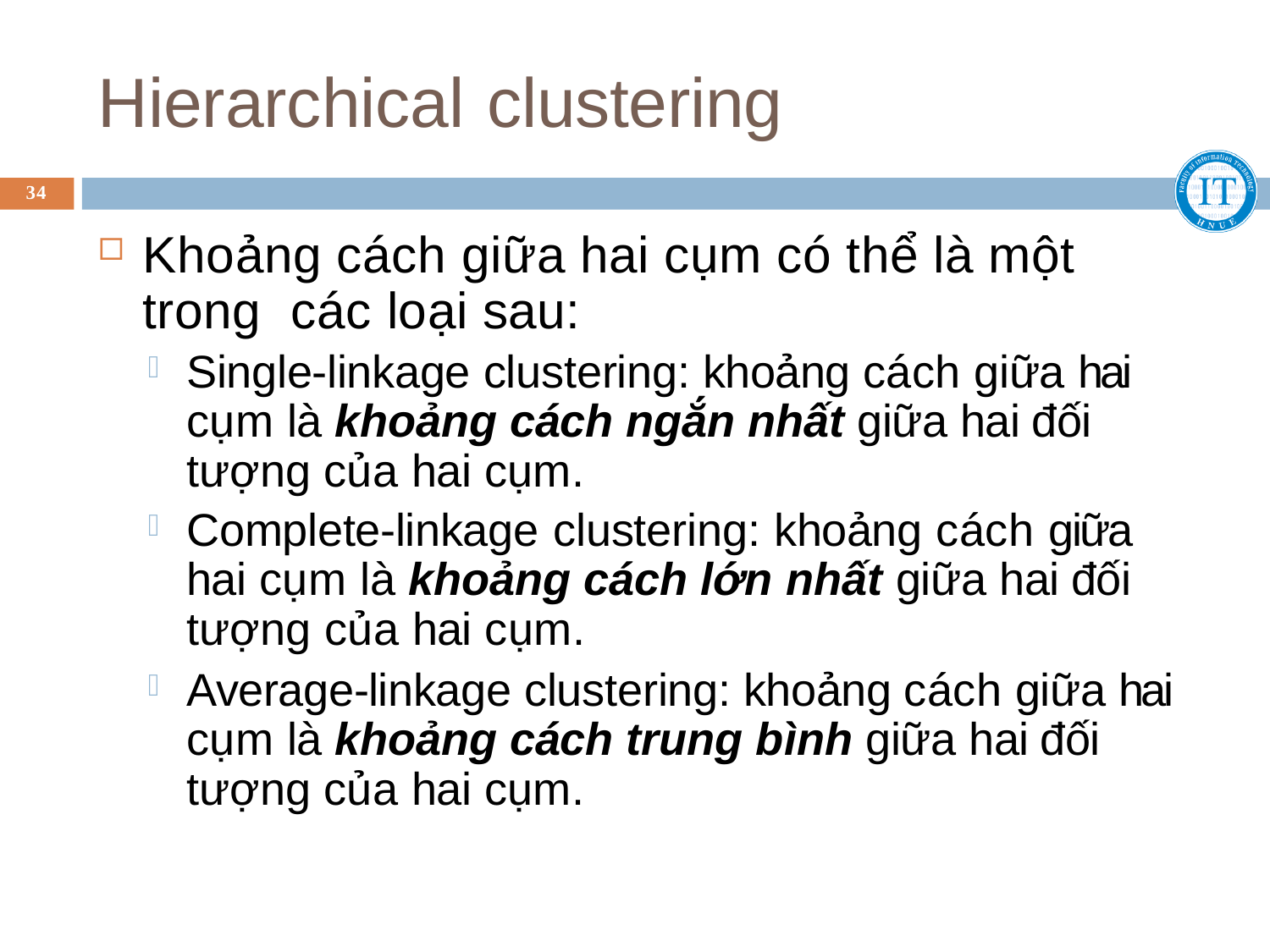

# Hierarchical clustering
34
Khoảng cách giữa hai cụm có thể là một trong  các loại sau:
Single-linkage clustering: khoảng cách giữa hai  cụm là khoảng cách ngắn nhất giữa hai đối  tượng của hai cụm.
Complete-linkage clustering: khoảng cách giữa  hai cụm là khoảng cách lớn nhất giữa hai đối  tượng của hai cụm.
Average-linkage clustering: khoảng cách giữa hai  cụm là khoảng cách trung bình giữa hai đối  tượng của hai cụm.